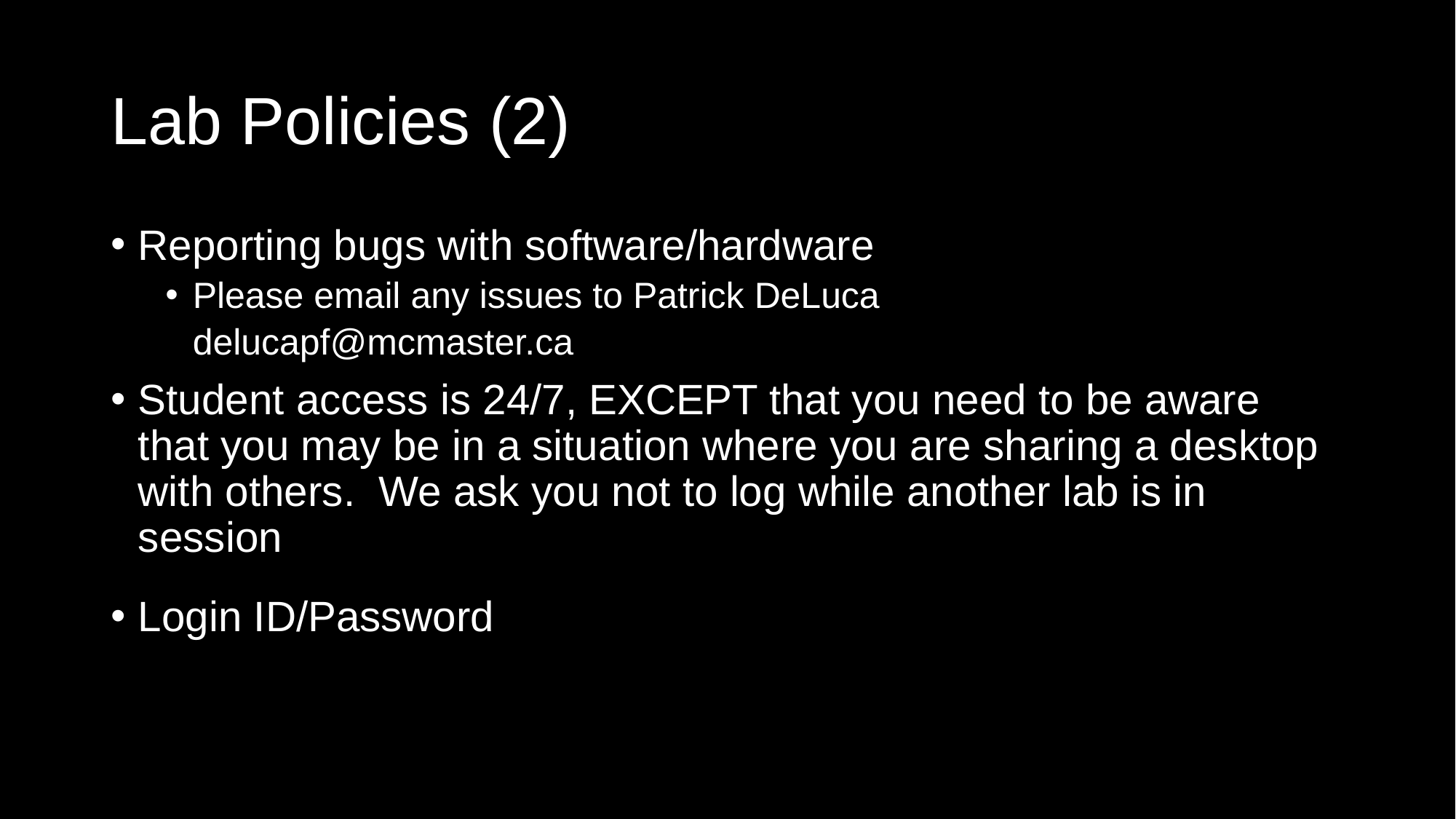

# Lab Policies (2)
Reporting bugs with software/hardware
Please email any issues to Patrick DeLuca
	delucapf@mcmaster.ca
Student access is 24/7, EXCEPT that you need to be aware that you may be in a situation where you are sharing a desktop with others.  We ask you not to log while another lab is in session
Login ID/Password